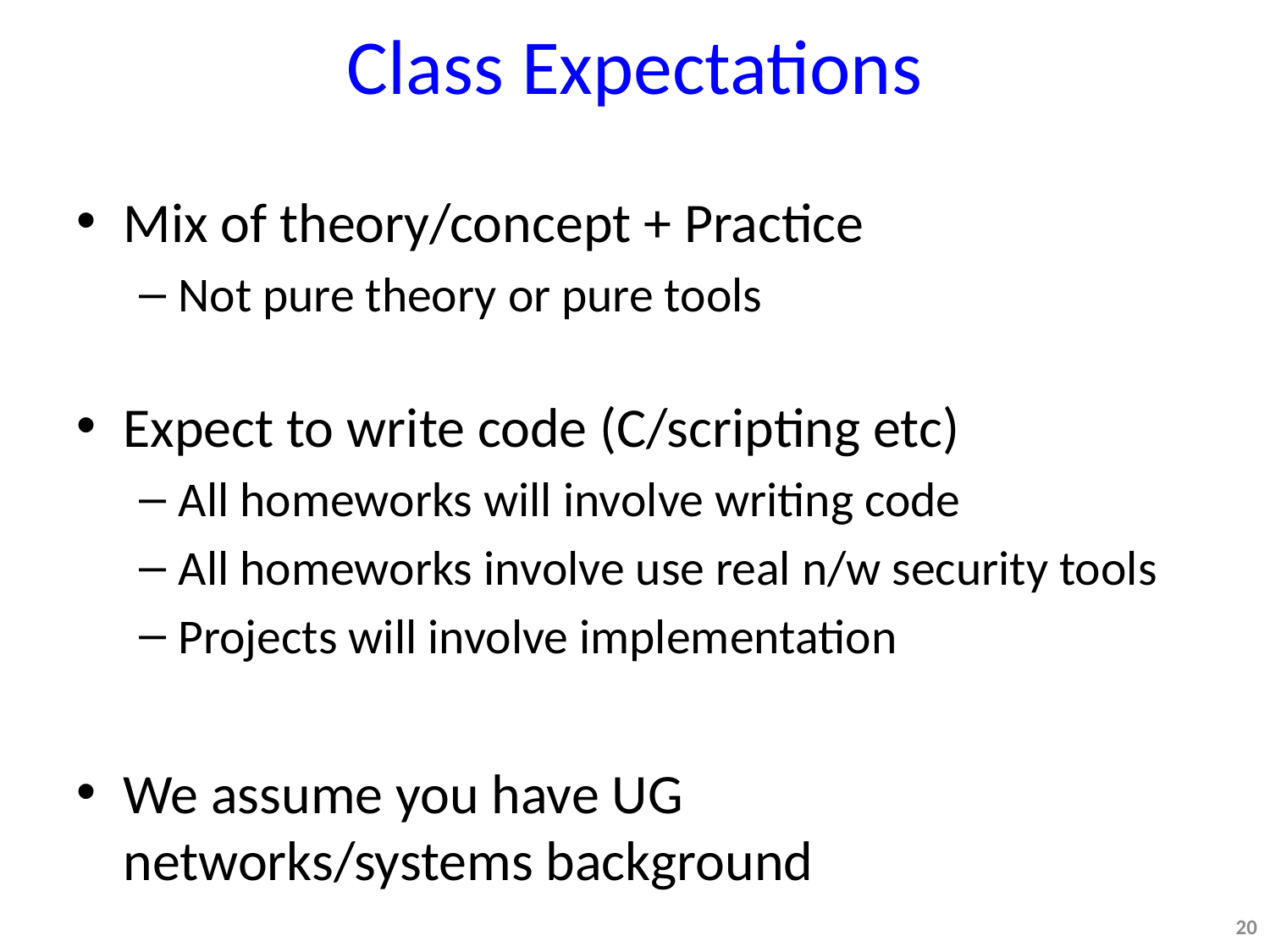

# Class Expectations
Mix of theory/concept + Practice
Not pure theory or pure tools
Expect to write code (C/scripting etc)
All homeworks will involve writing code
All homeworks involve use real n/w security tools
Projects will involve implementation

We assume you have UG
networks/systems background
20